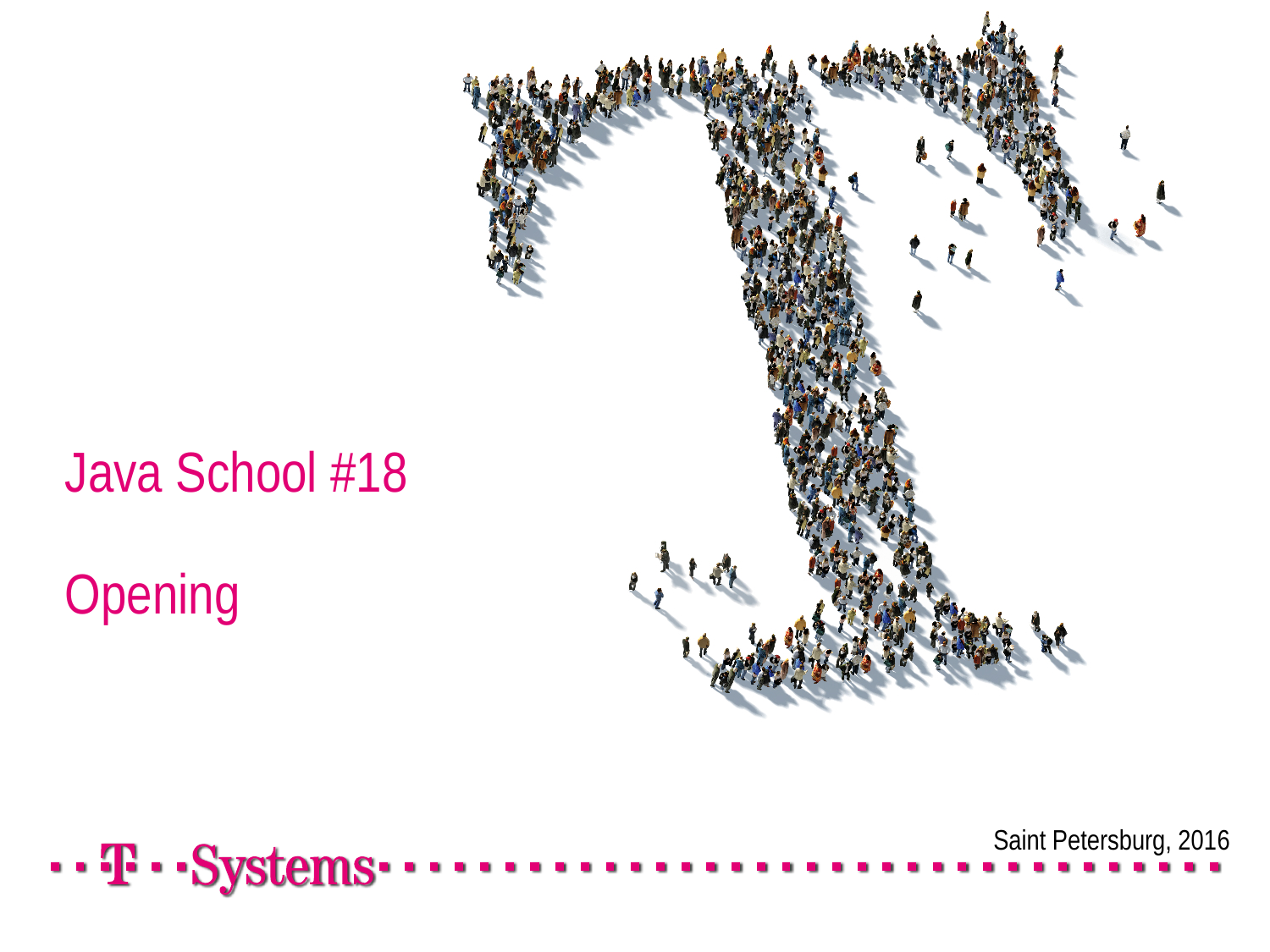

# Java School #18 Opening
Saint Petersburg, 2016